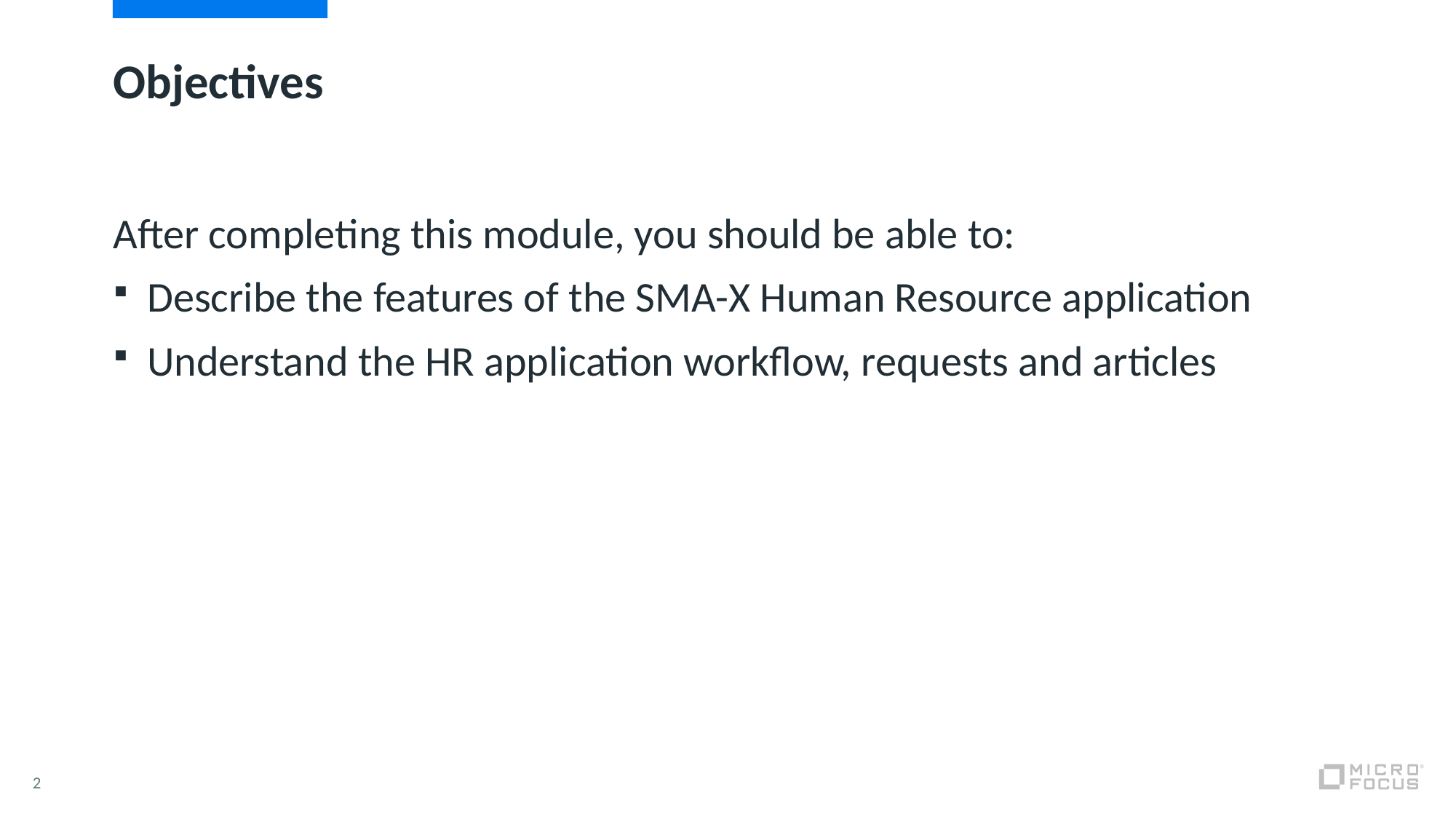

# Objectives
After completing this module, you should be able to:
Describe the features of the SMA-X Human Resource application
Understand the HR application workflow, requests and articles

2